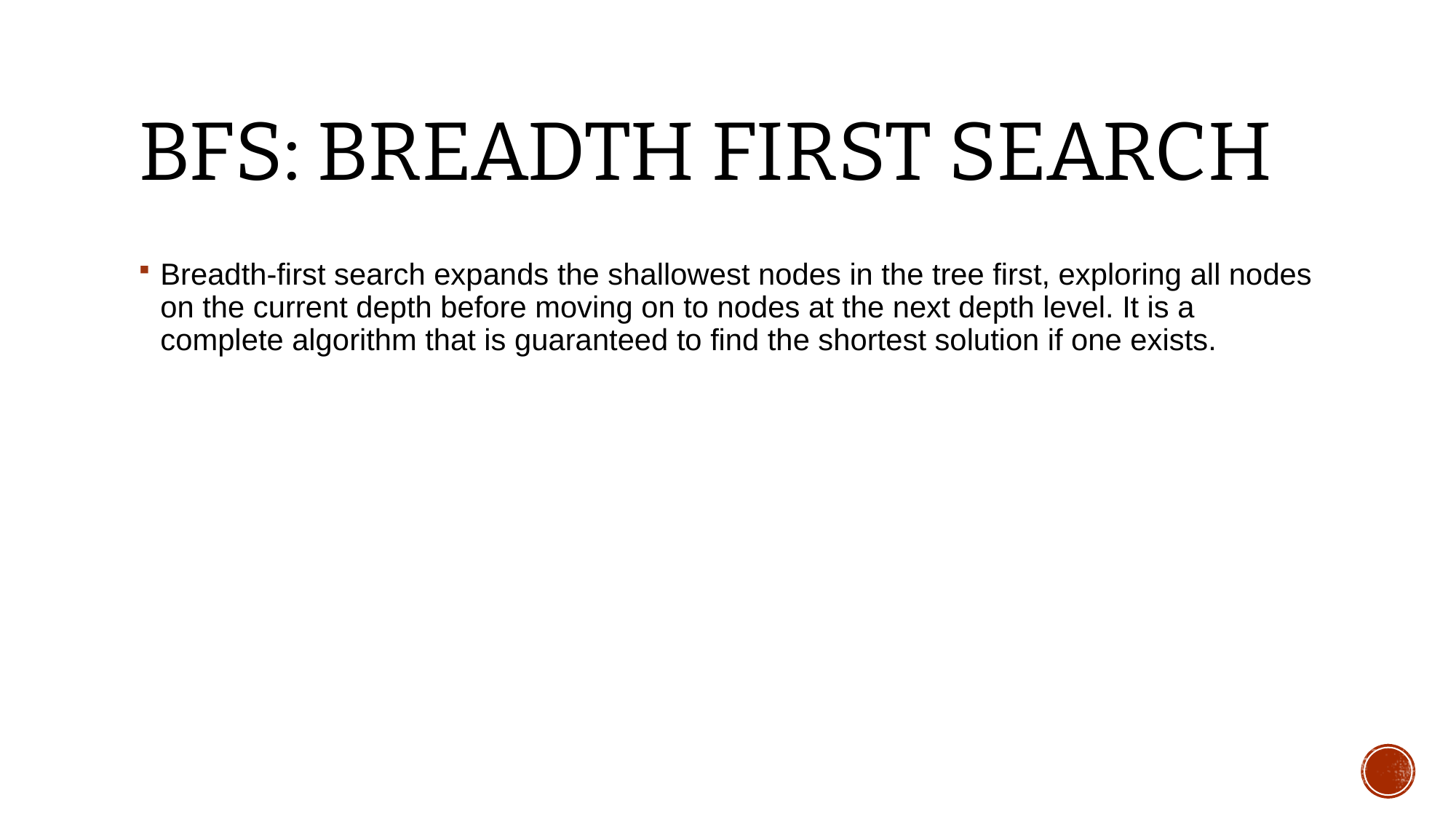

# Bfs: breadth first search
Breadth-first search expands the shallowest nodes in the tree first, exploring all nodes on the current depth before moving on to nodes at the next depth level. It is a complete algorithm that is guaranteed to find the shortest solution if one exists.